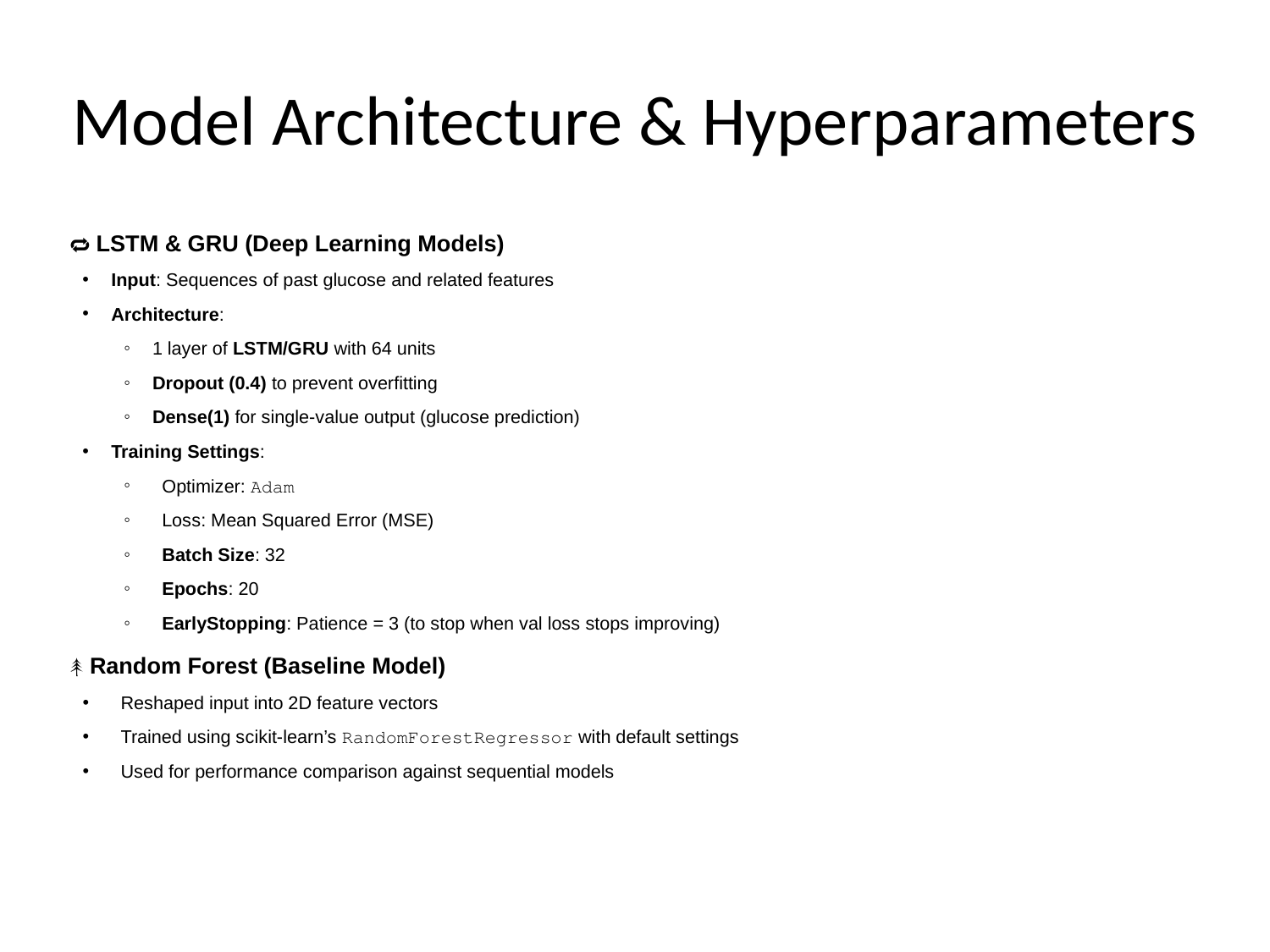

# Model Architecture & Hyperparameters
🔁 LSTM & GRU (Deep Learning Models)
Input: Sequences of past glucose and related features
Architecture:
1 layer of LSTM/GRU with 64 units
Dropout (0.4) to prevent overfitting
Dense(1) for single-value output (glucose prediction)
Training Settings:
Optimizer: Adam
Loss: Mean Squared Error (MSE)
Batch Size: 32
Epochs: 20
EarlyStopping: Patience = 3 (to stop when val loss stops improving)
🌲 Random Forest (Baseline Model)
Reshaped input into 2D feature vectors
Trained using scikit-learn’s RandomForestRegressor with default settings
Used for performance comparison against sequential models